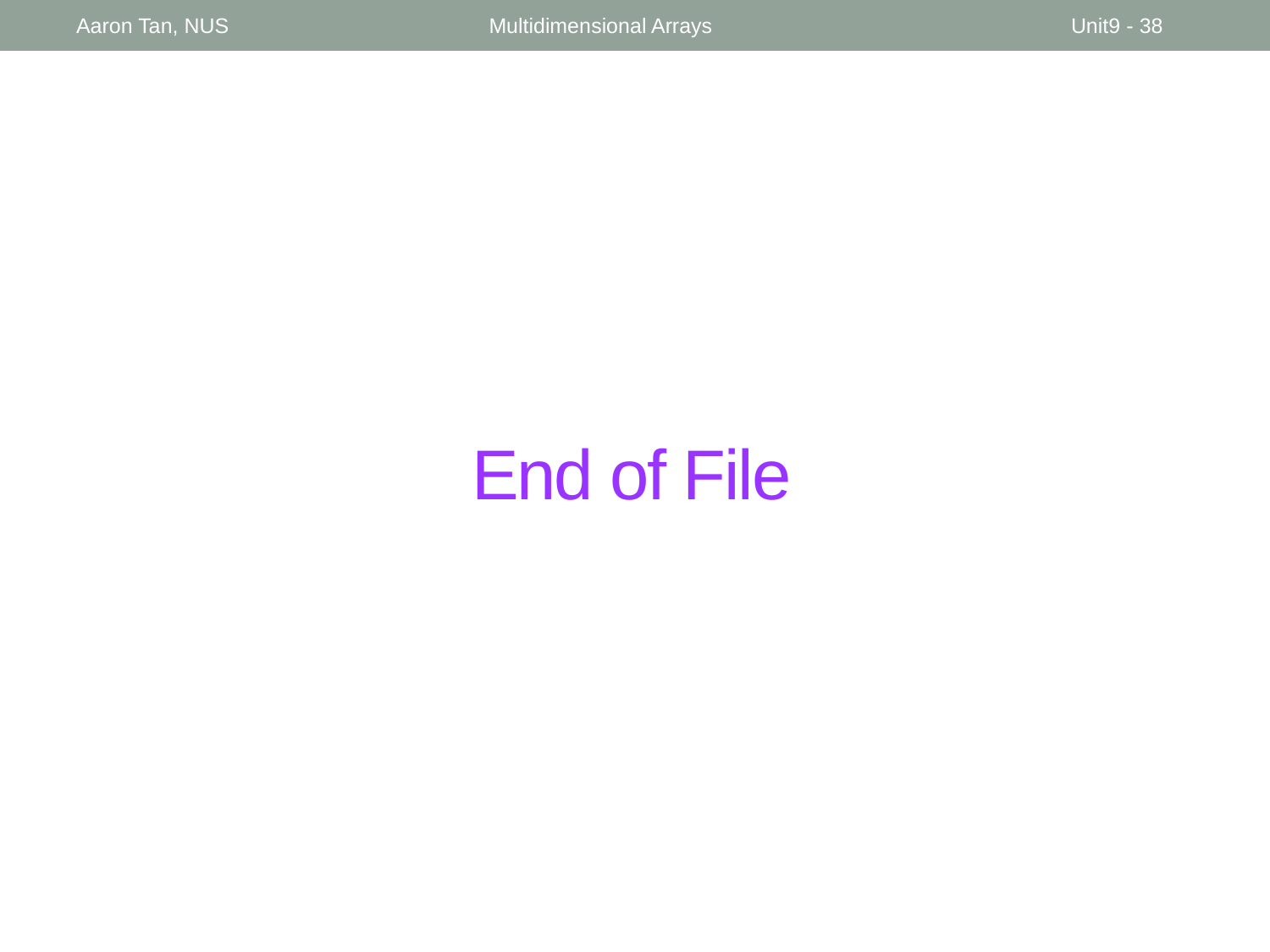

Aaron Tan, NUS
Multidimensional Arrays
Unit9 - 38
# End of File